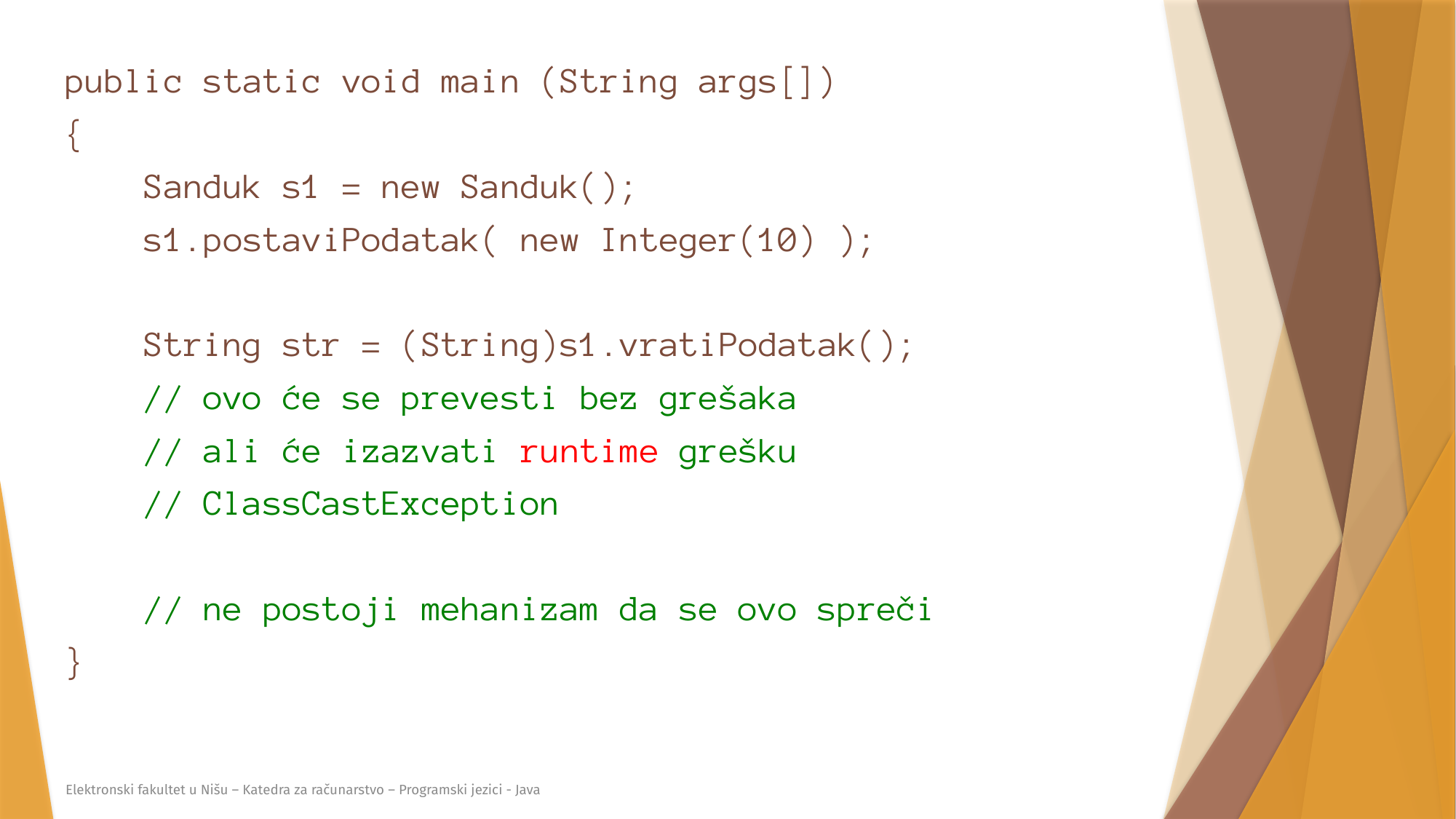

public static void main (String args[])
{
    Sanduk s1 = new Sanduk();
    s1.postaviPodatak( new Integer(10) );

    String str = (String)s1.vratiPodatak();
    // ovo će se prevesti bez grešaka
    // ali će izazvati runtime grešku
    // ClassCastException

    // ne postoji mehanizam da se ovo spreči
}

Elektronski fakultet u Nišu – Katedra za računarstvo – Programski jezici - Java